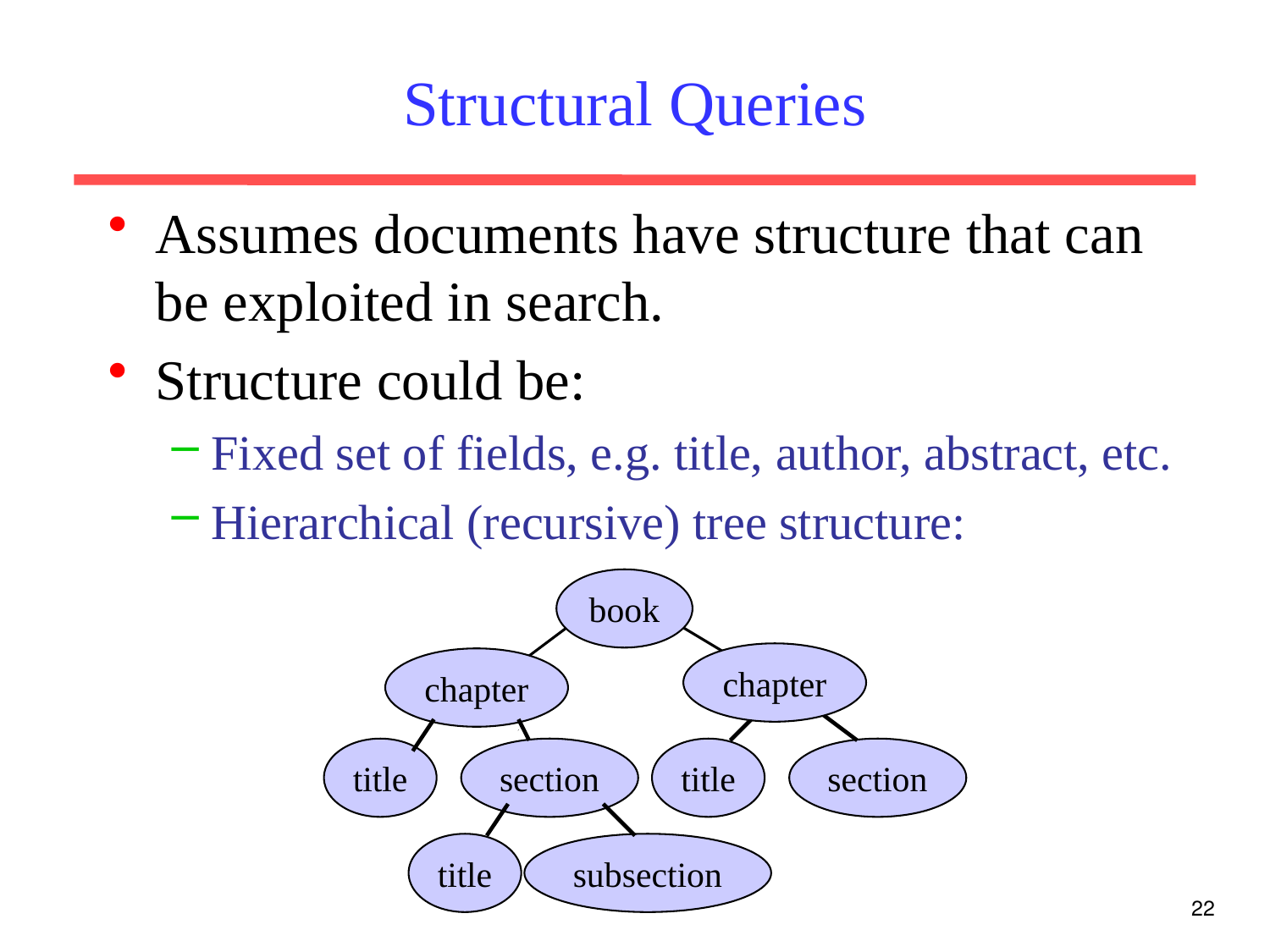

# Structural Queries
Assumes documents have structure that can be exploited in search.
Structure could be:
Fixed set of fields, e.g. title, author, abstract, etc.
Hierarchical (recursive) tree structure:
book

chapter
chapter

title
section
title
section

title
subsection
22